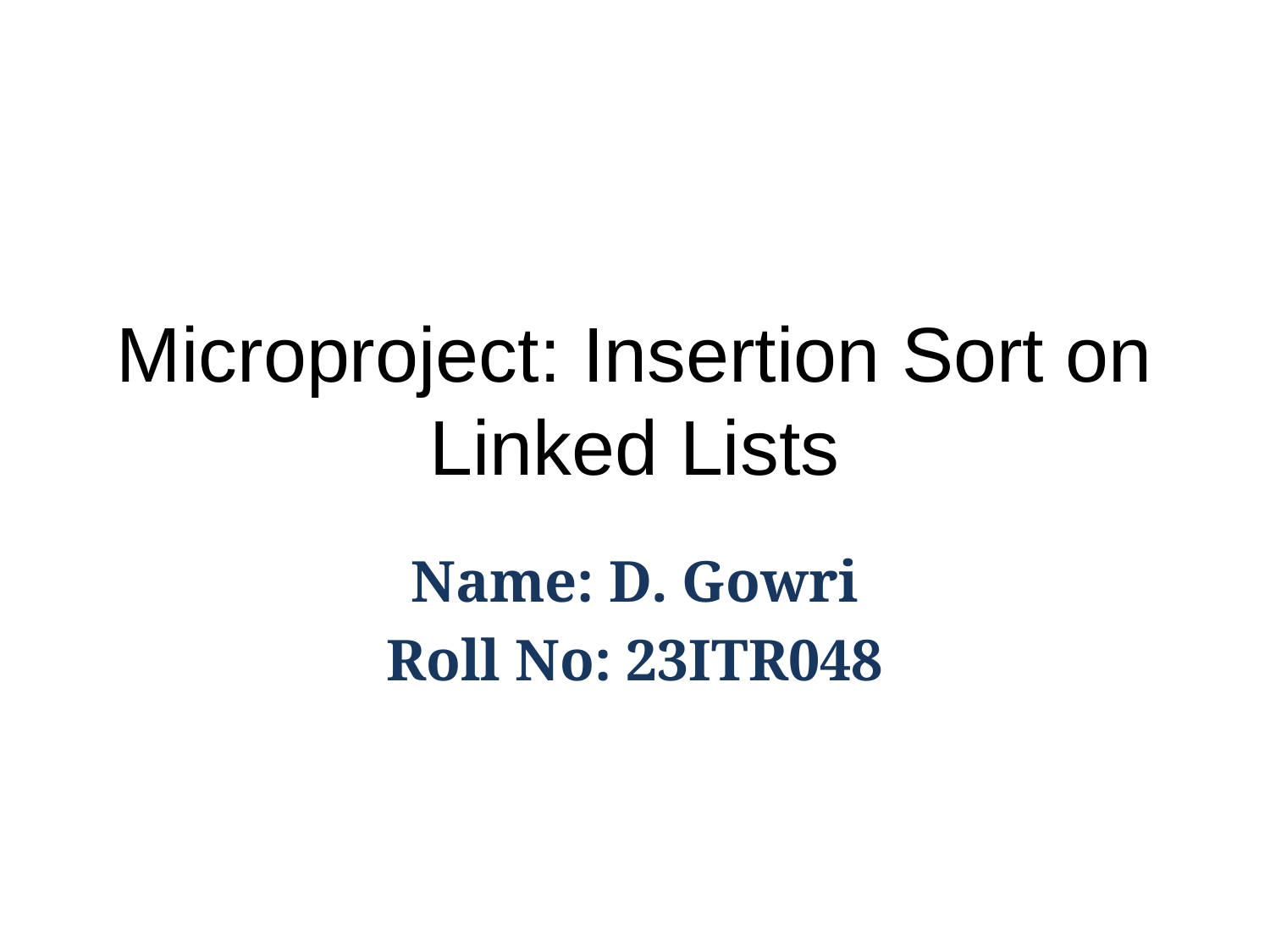

# Microproject: Insertion Sort on Linked Lists
Name: D. Gowri
Roll No: 23ITR048